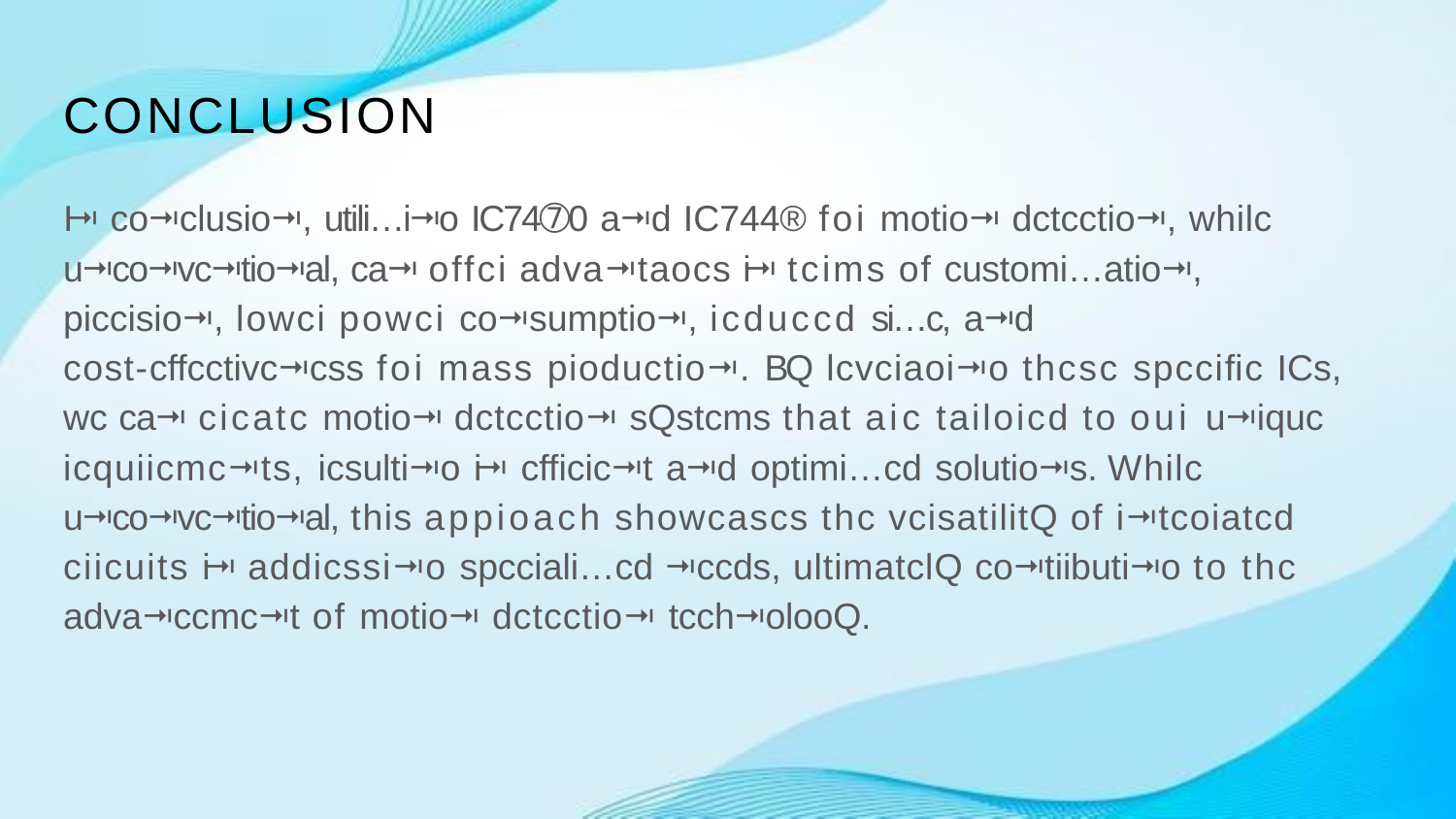

# CONCLUSION
I⭲ co⭲clusio⭲, utili…i⭲o IC74➆0 a⭲d IC744® foi motio⭲ dctcctio⭲, whilc u⭲co⭲vc⭲tio⭲al, ca⭲ offci adva⭲taocs i⭲ tcims of customi…atio⭲, piccisio⭲, lowci powci co⭲sumptio⭲, icduccd si…c, a⭲d
cost-cffcctivc⭲css foi mass pioductio⭲. BQ lcvciaoi⭲o thcsc spcciﬁc ICs, wc ca⭲ cicatc motio⭲ dctcctio⭲ sQstcms that aic tailoicd to oui u⭲iquc icquiicmc⭲ts, icsulti⭲o i⭲ cfficic⭲t a⭲d optimi…cd solutio⭲s. Whilc u⭲co⭲vc⭲tio⭲al, this appioach showcascs thc vcisatilitQ of i⭲tcoiatcd ciicuits i⭲ addicssi⭲o spcciali…cd ⭲ccds, ultimatclQ co⭲tiibuti⭲o to thc adva⭲ccmc⭲t of motio⭲ dctcctio⭲ tcch⭲olooQ.